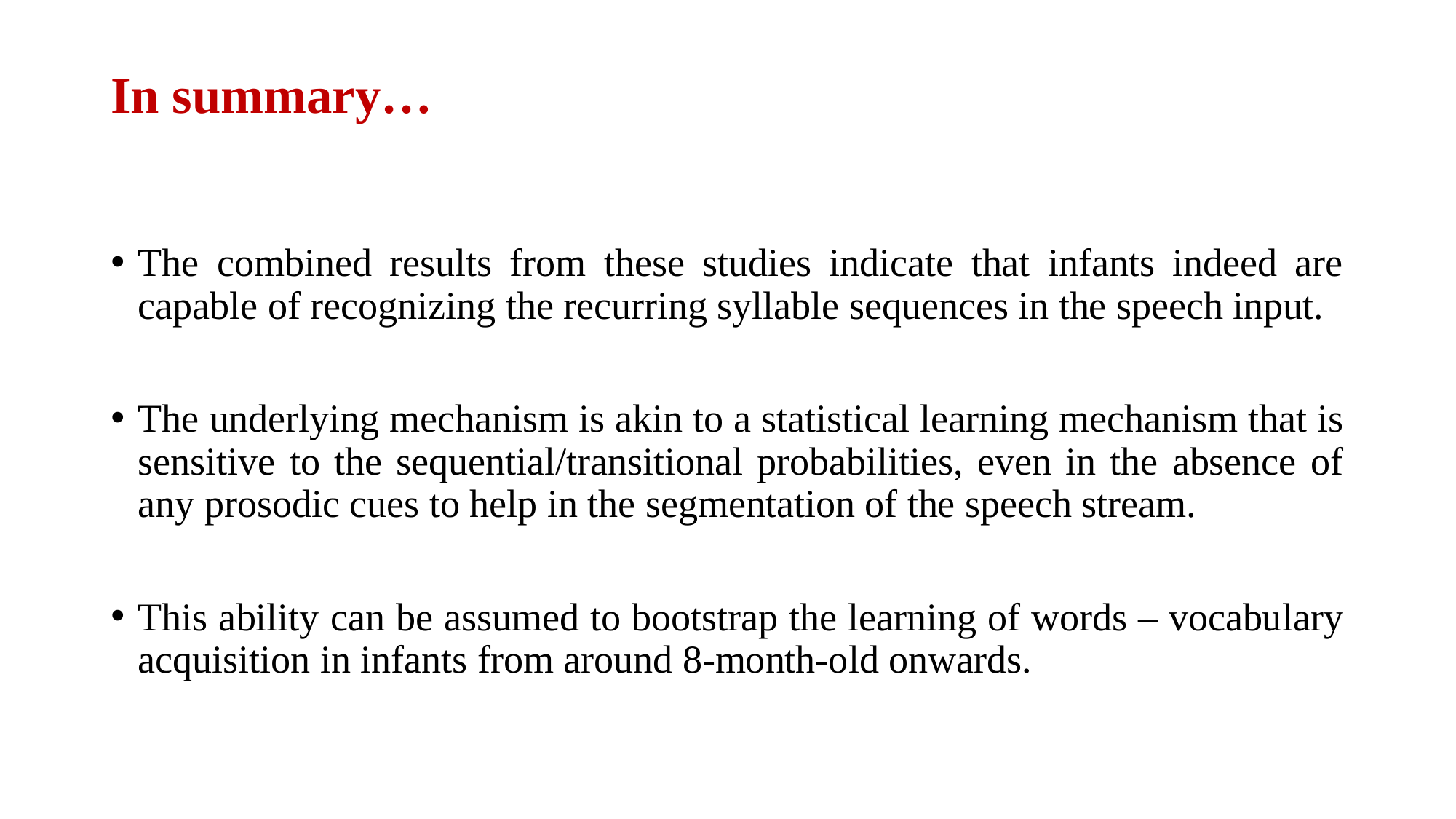

# In summary…

The combined results from these studies indicate that infants indeed are capable of recognizing the recurring syllable sequences in the speech input.

The underlying mechanism is akin to a statistical learning mechanism that is sensitive to the sequential/transitional probabilities, even in the absence of any prosodic cues to help in the segmentation of the speech stream.

This ability can be assumed to bootstrap the learning of words – vocabulary acquisition in infants from around 8-month-old onwards.